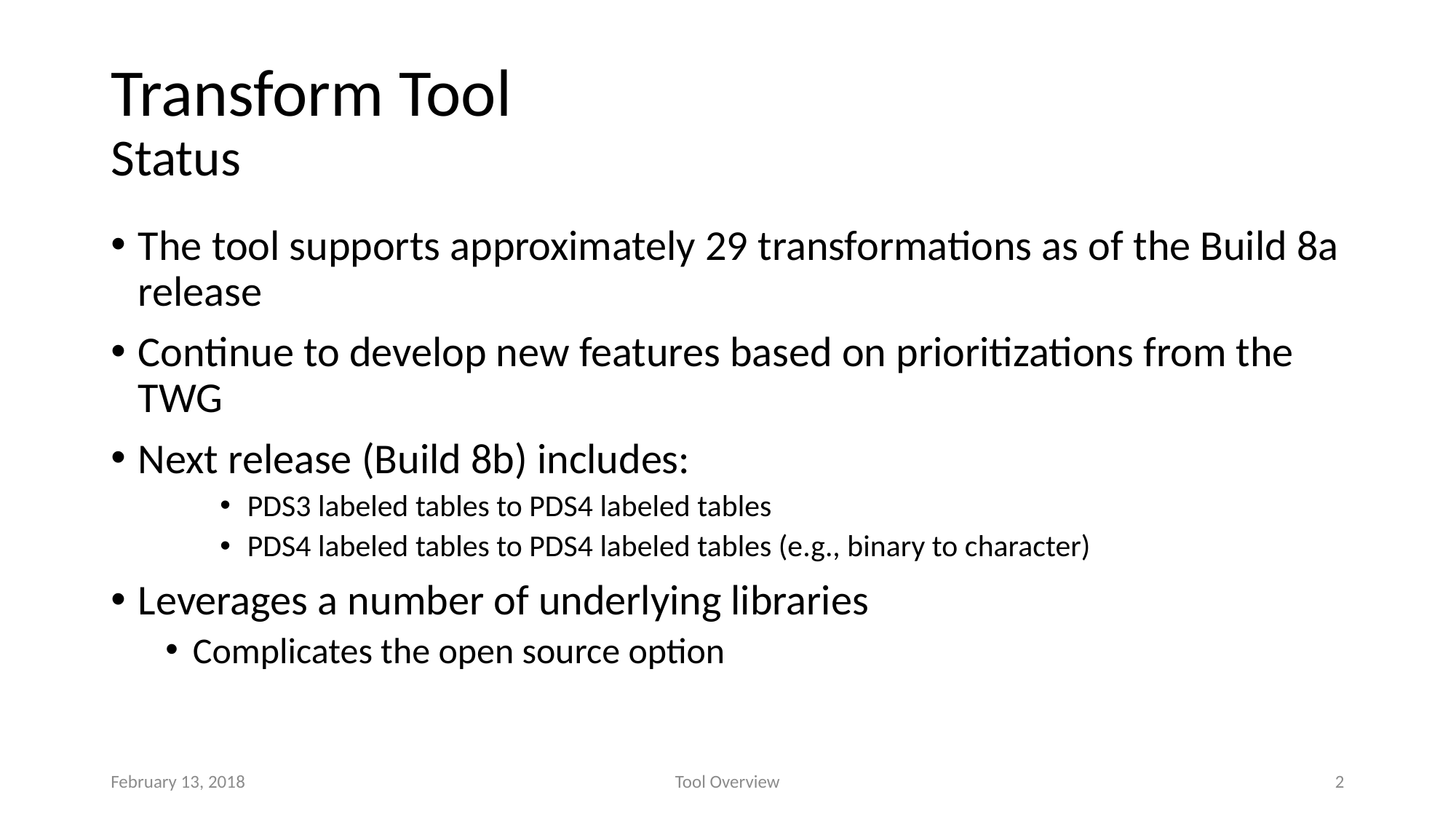

# Transform Tool Status
The tool supports approximately 29 transformations as of the Build 8a release
Continue to develop new features based on prioritizations from the TWG
Next release (Build 8b) includes:
PDS3 labeled tables to PDS4 labeled tables
PDS4 labeled tables to PDS4 labeled tables (e.g., binary to character)
Leverages a number of underlying libraries
Complicates the open source option
February 13, 2018
Tool Overview
2